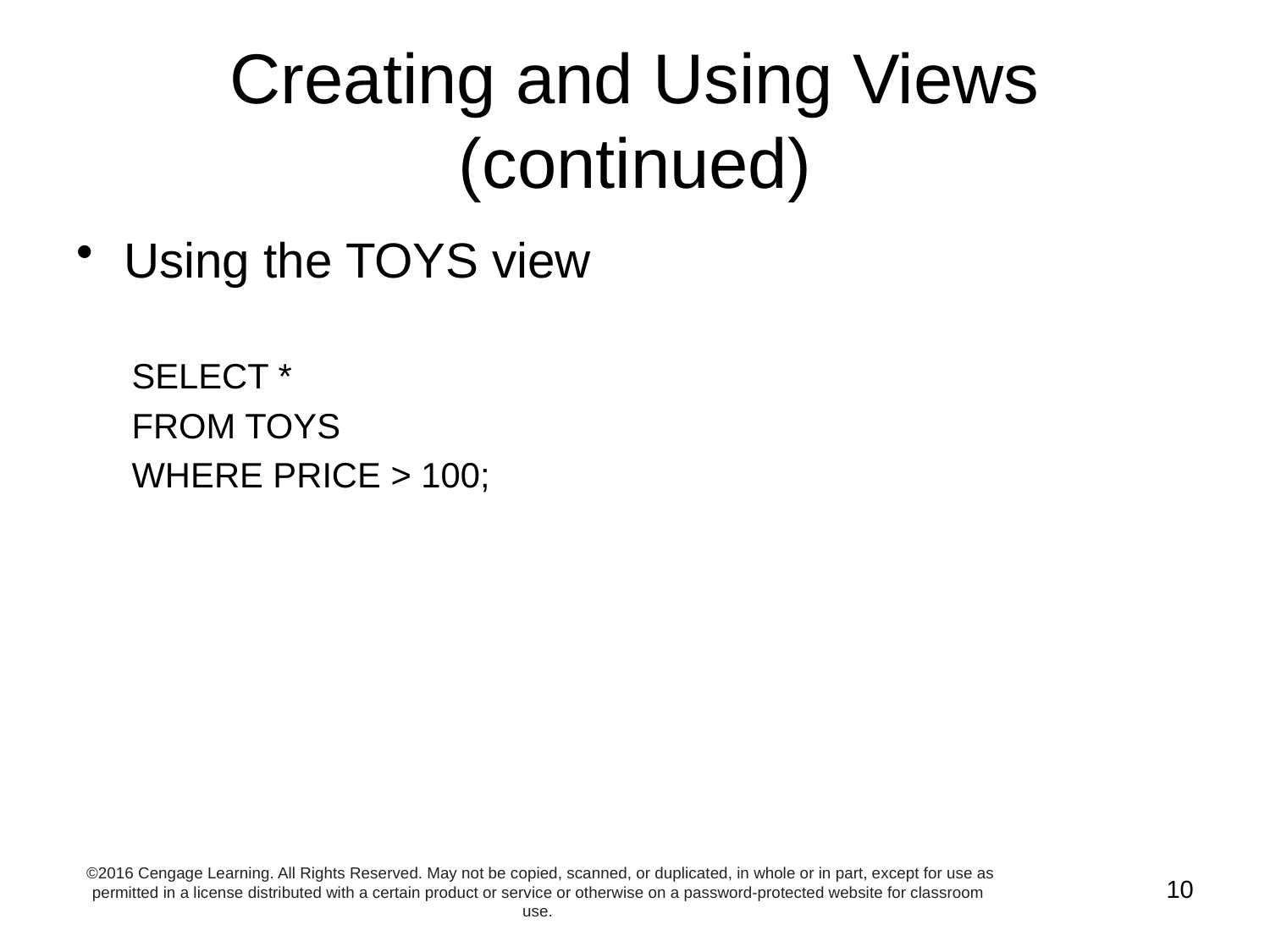

# Creating and Using Views (continued)
Using the TOYS view

SELECT *
FROM TOYS
WHERE PRICE > 100;

©2016 Cengage Learning. All Rights Reserved. May not be copied, scanned, or duplicated, in whole or in part, except for use as permitted in a license distributed with a certain product or service or otherwise on a password-protected website for classroom  use.
10